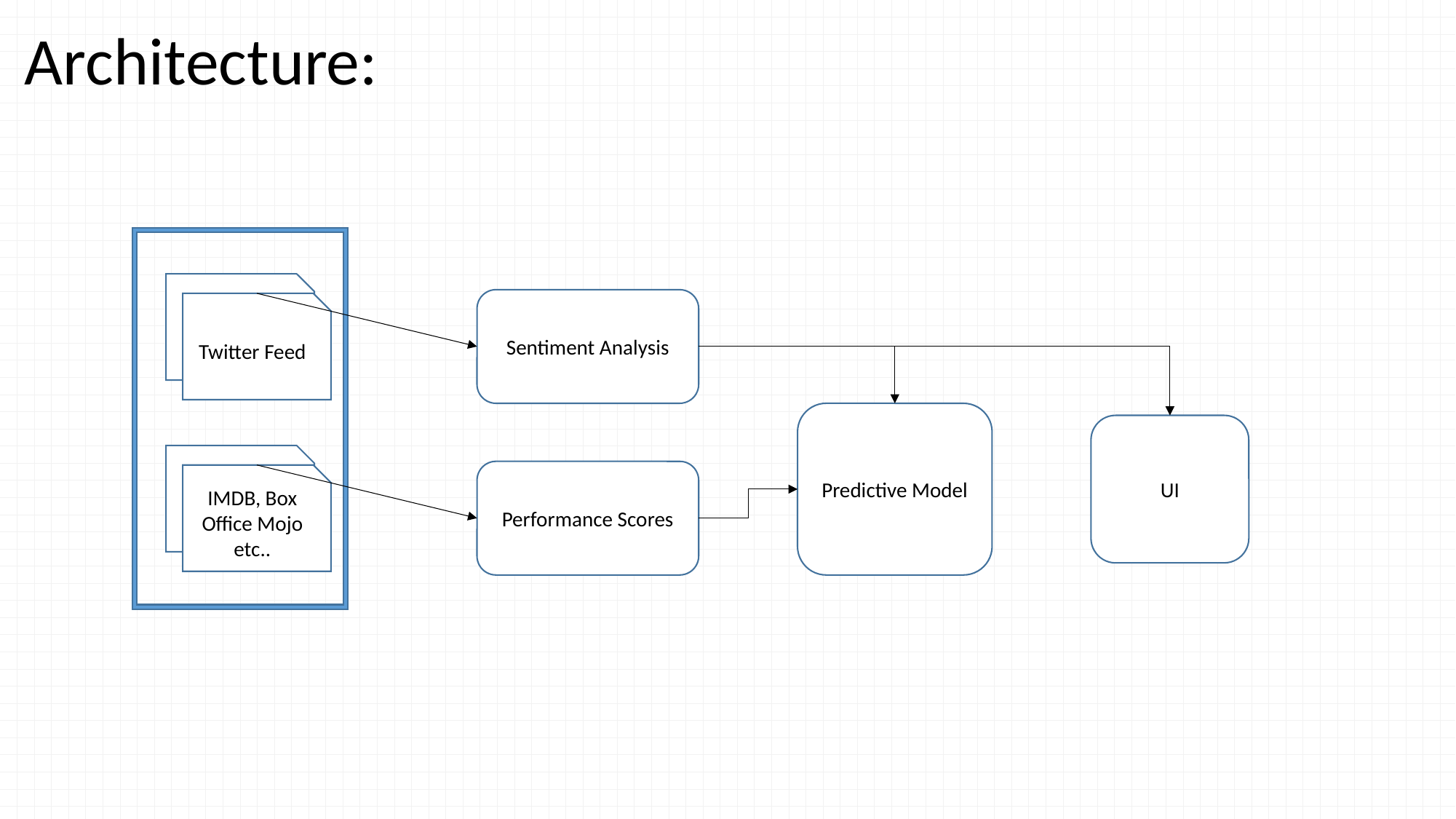

# Architecture:

Sentiment Analysis
Twitter Feed
Predictive Model
UI

Performance Scores
IMDB, Box Office Mojo etc..